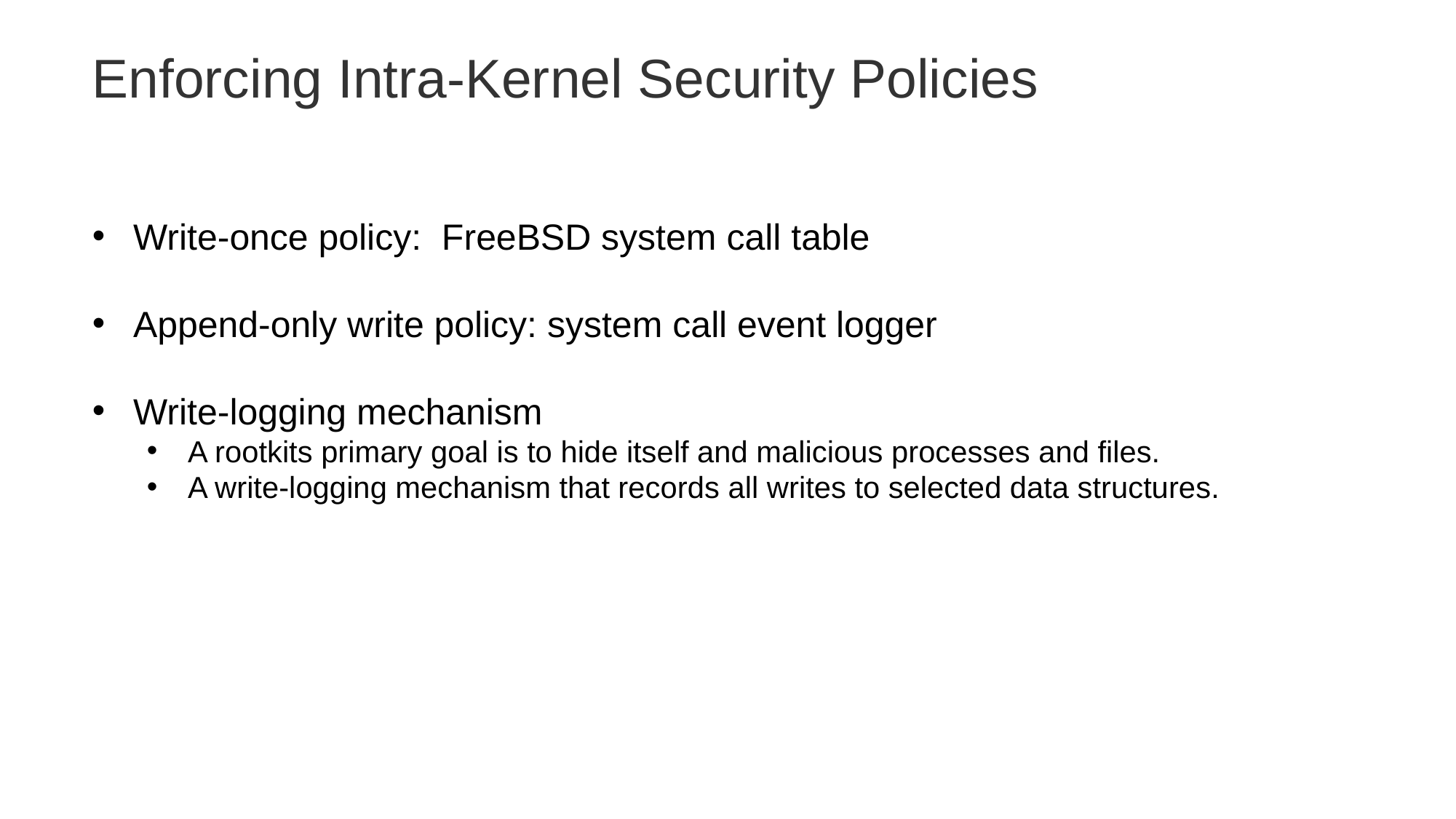

Enforcing Intra-Kernel Security Policies

Write-once policy:  FreeBSD system call table

Append-only write policy: system call event logger

Write-logging mechanism
A rootkits primary goal is to hide itself and malicious processes and files.
A write-logging mechanism that records all writes to selected data structures.